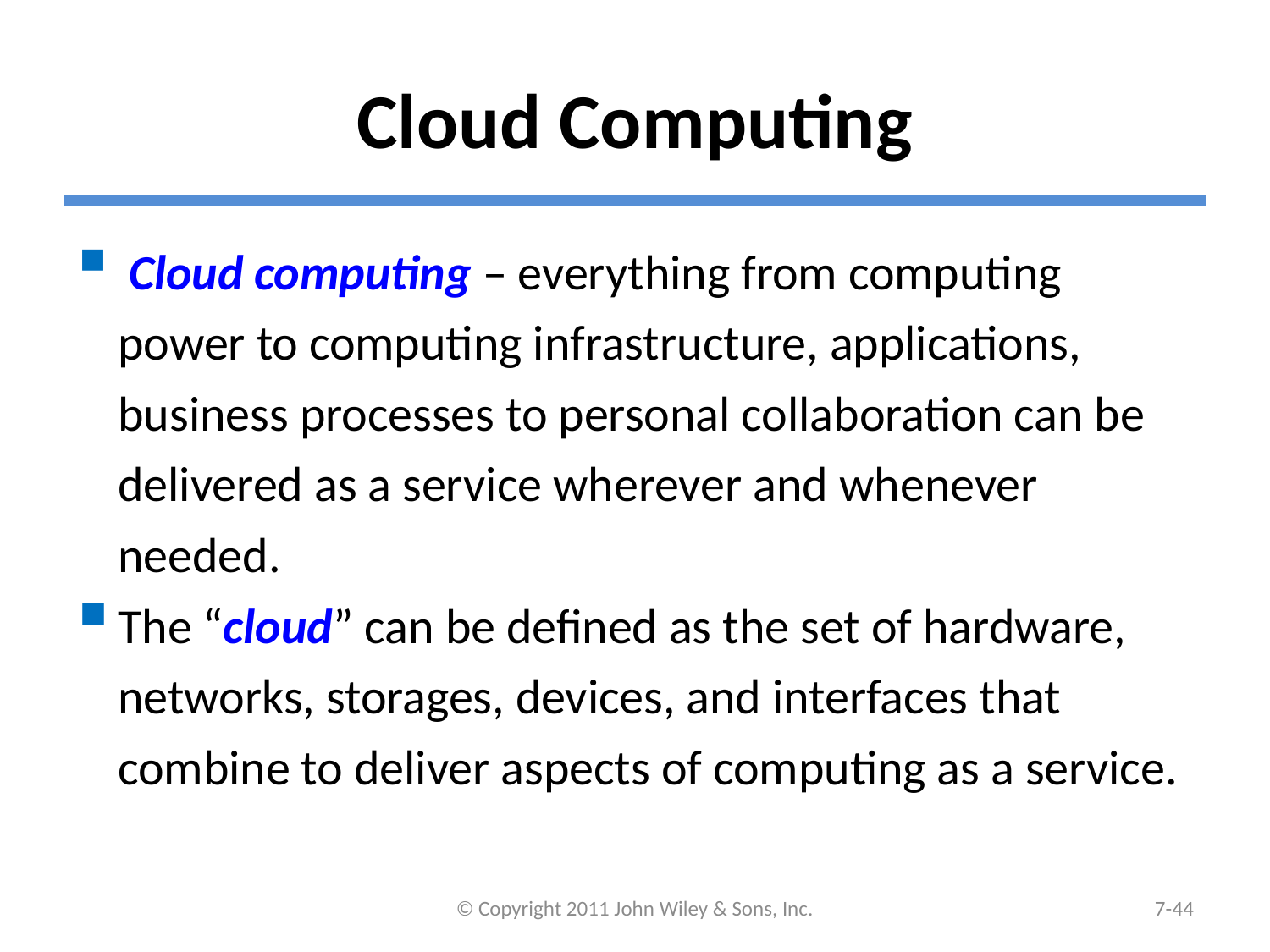

# Cloud Computing
 Cloud computing – everything from computing power to computing infrastructure, applications, business processes to personal collaboration can be delivered as a service wherever and whenever needed.
The “cloud” can be defined as the set of hardware, networks, storages, devices, and interfaces that combine to deliver aspects of computing as a service.
© Copyright 2011 John Wiley & Sons, Inc.
7-44